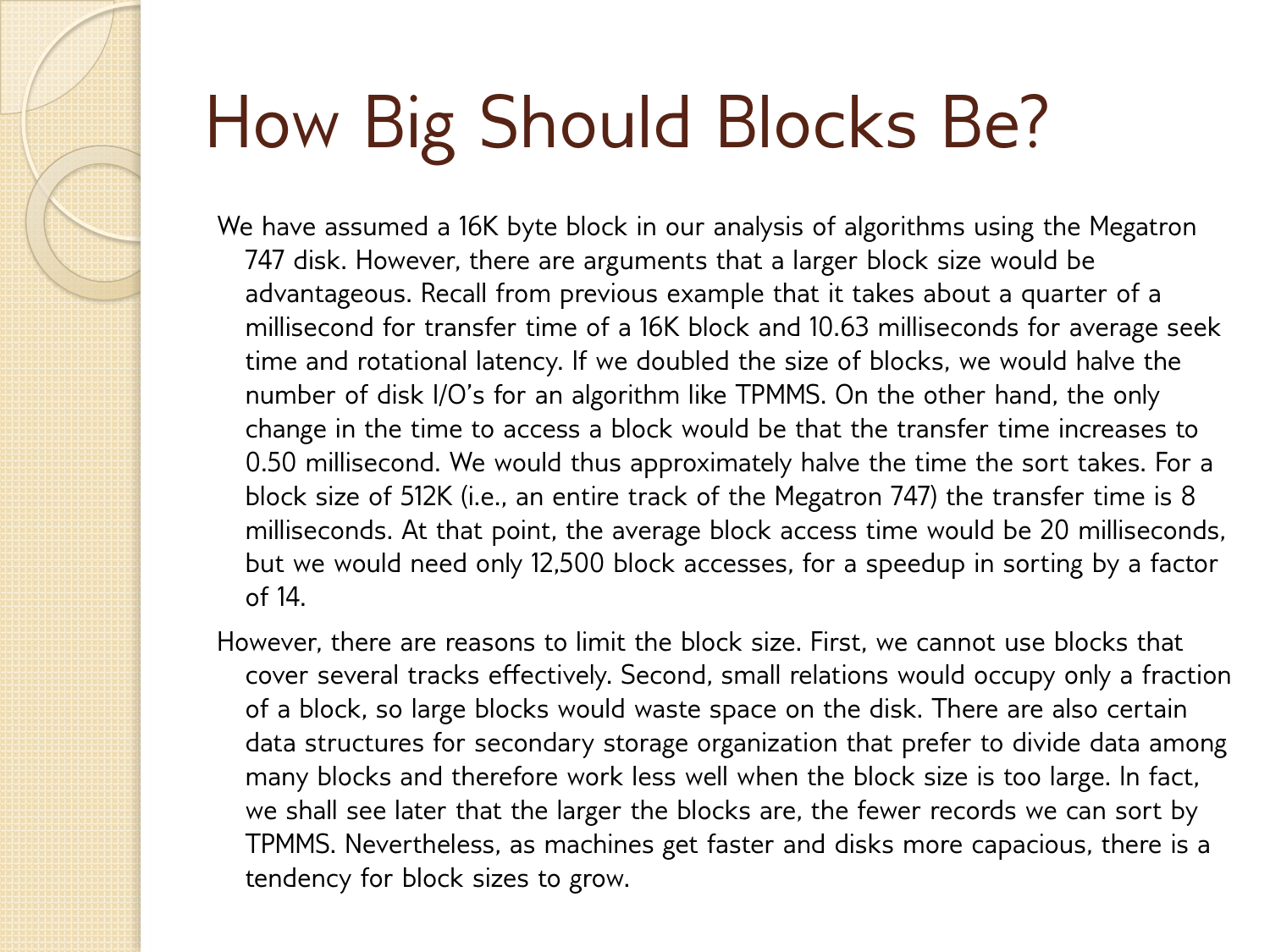

# How Big Should Blocks Be?
We have assumed a 16K byte block in our analysis of algorithms using the Megatron 747 disk. However, there are arguments that a larger block size would be advantageous. Recall from previous example that it takes about a quarter of a millisecond for transfer time of a 16K block and 10.63 milliseconds for average seek time and rotational latency. If we doubled the size of blocks, we would halve the number of disk I/O’s for an algorithm like TPMMS. On the other hand, the only change in the time to access a block would be that the transfer time increases to 0.50 millisecond. We would thus approximately halve the time the sort takes. For a block size of 512K (i.e., an entire track of the Megatron 747) the transfer time is 8 milliseconds. At that point, the average block access time would be 20 milliseconds, but we would need only 12,500 block accesses, for a speedup in sorting by a factor of 14.
However, there are reasons to limit the block size. First, we cannot use blocks that cover several tracks effectively. Second, small relations would occupy only a fraction of a block, so large blocks would waste space on the disk. There are also certain data structures for secondary storage organization that prefer to divide data among many blocks and therefore work less well when the block size is too large. In fact, we shall see later that the larger the blocks are, the fewer records we can sort by TPMMS. Nevertheless, as machines get faster and disks more capacious, there is a tendency for block sizes to grow.